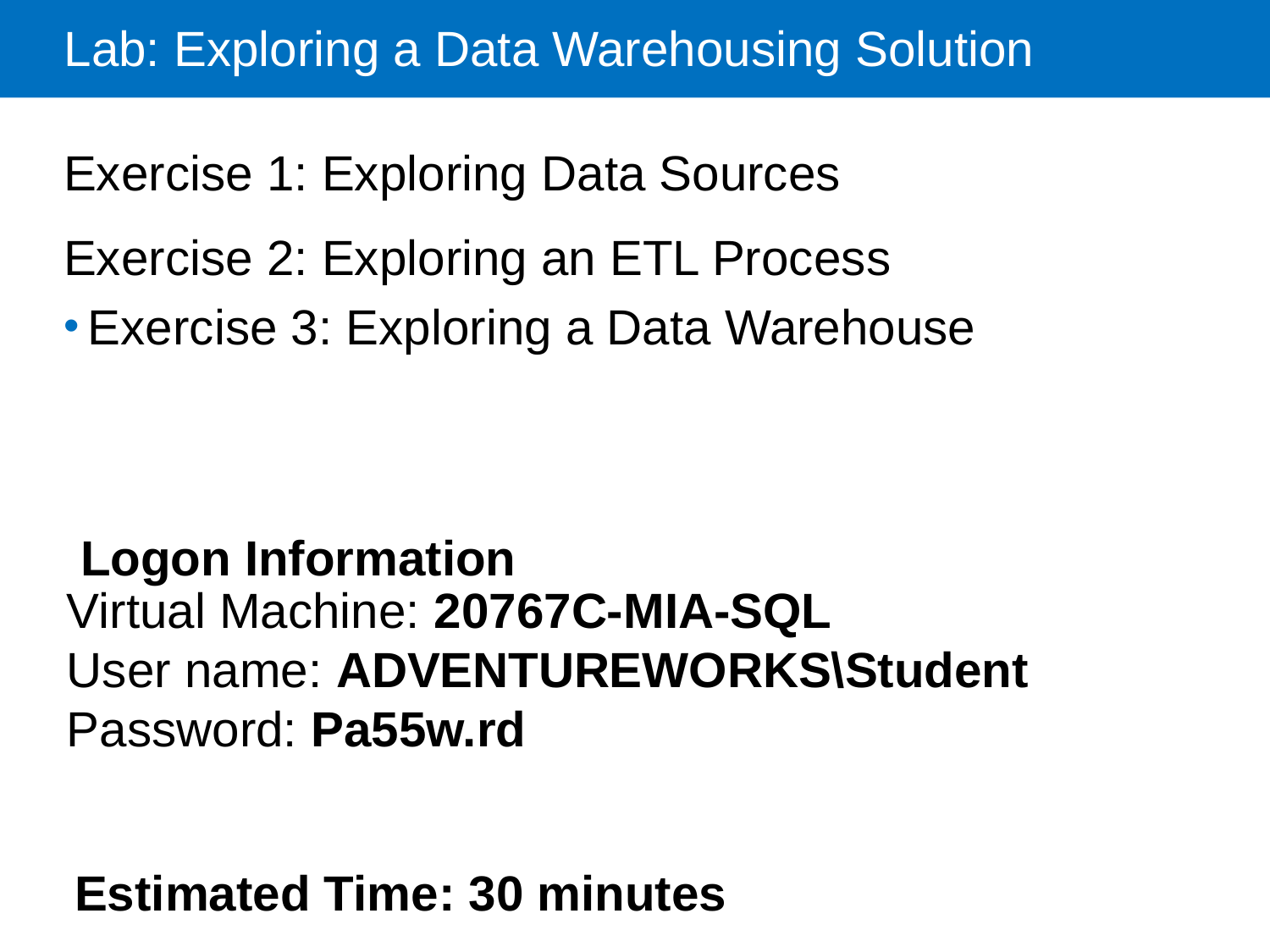

# Lab: Exploring a Data Warehousing Solution
Exercise 1: Exploring Data Sources
Exercise 2: Exploring an ETL Process
Exercise 3: Exploring a Data Warehouse
Logon Information
Virtual Machine: 20767C-MIA-SQL
User name: ADVENTUREWORKS\Student
Password: Pa55w.rd
Estimated Time: 30 minutes